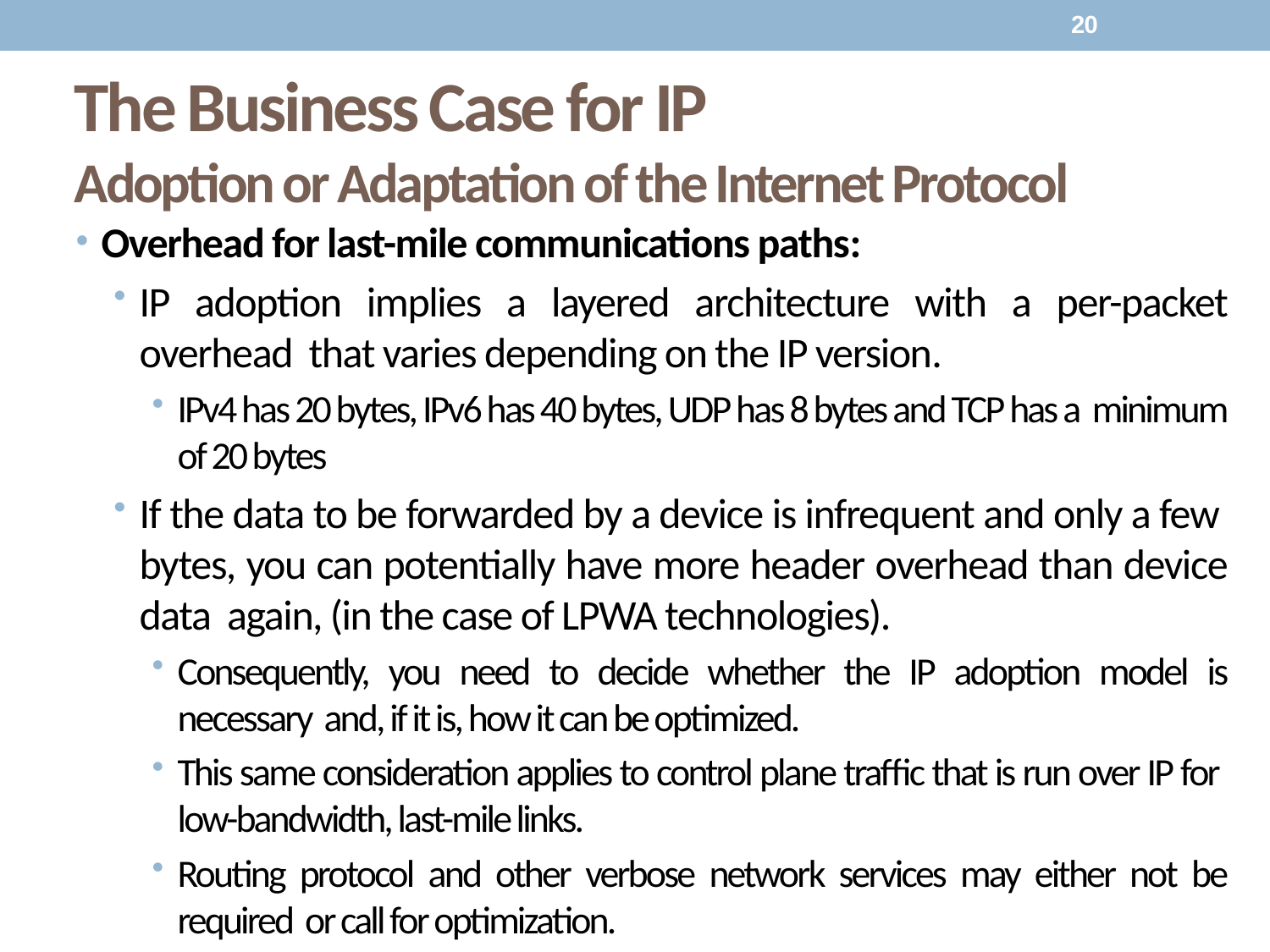

20
# The Business Case for IP Adoption or Adaptation of the Internet Protocol
Overhead for last-mile communications paths:
IP adoption implies a layered architecture with a per-packet overhead  that varies depending on the IP version.
IPv4 has 20 bytes, IPv6 has 40 bytes, UDP has 8 bytes and TCP has a  minimum of 20 bytes
If the data to be forwarded by a device is infrequent and only a few  bytes, you can potentially have more header overhead than device data  again, (in the case of LPWA technologies).
Consequently, you need to decide whether the IP adoption model is necessary  and, if it is, how it can be optimized.
This same consideration applies to control plane traffic that is run over IP for  low-bandwidth, last-mile links.
Routing protocol and other verbose network services may either not be required  or call for optimization.